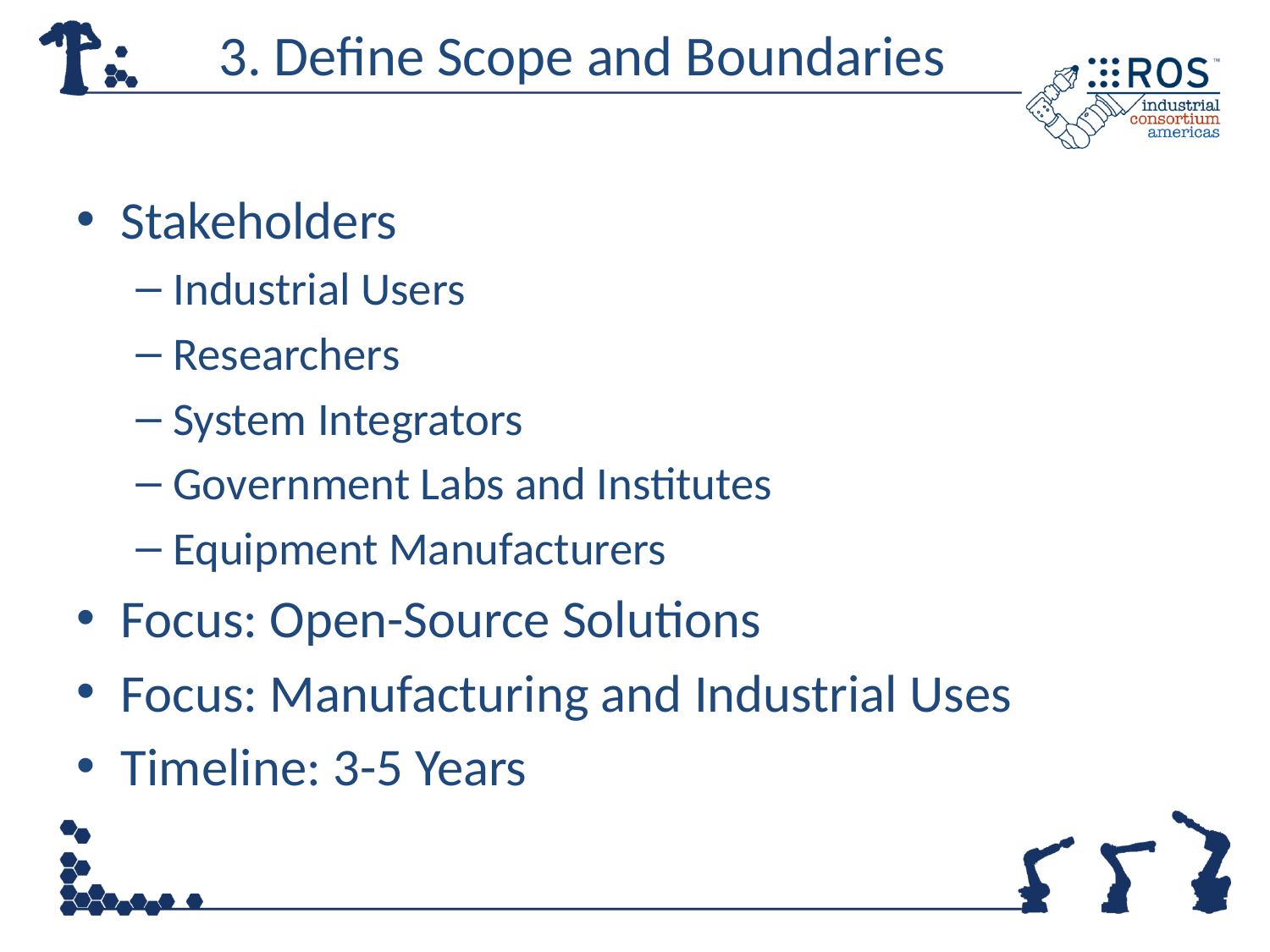

# 3. Define Scope and Boundaries
Stakeholders
Industrial Users
Researchers
System Integrators
Government Labs and Institutes
Equipment Manufacturers
Focus: Open-Source Solutions
Focus: Manufacturing and Industrial Uses
Timeline: 3-5 Years